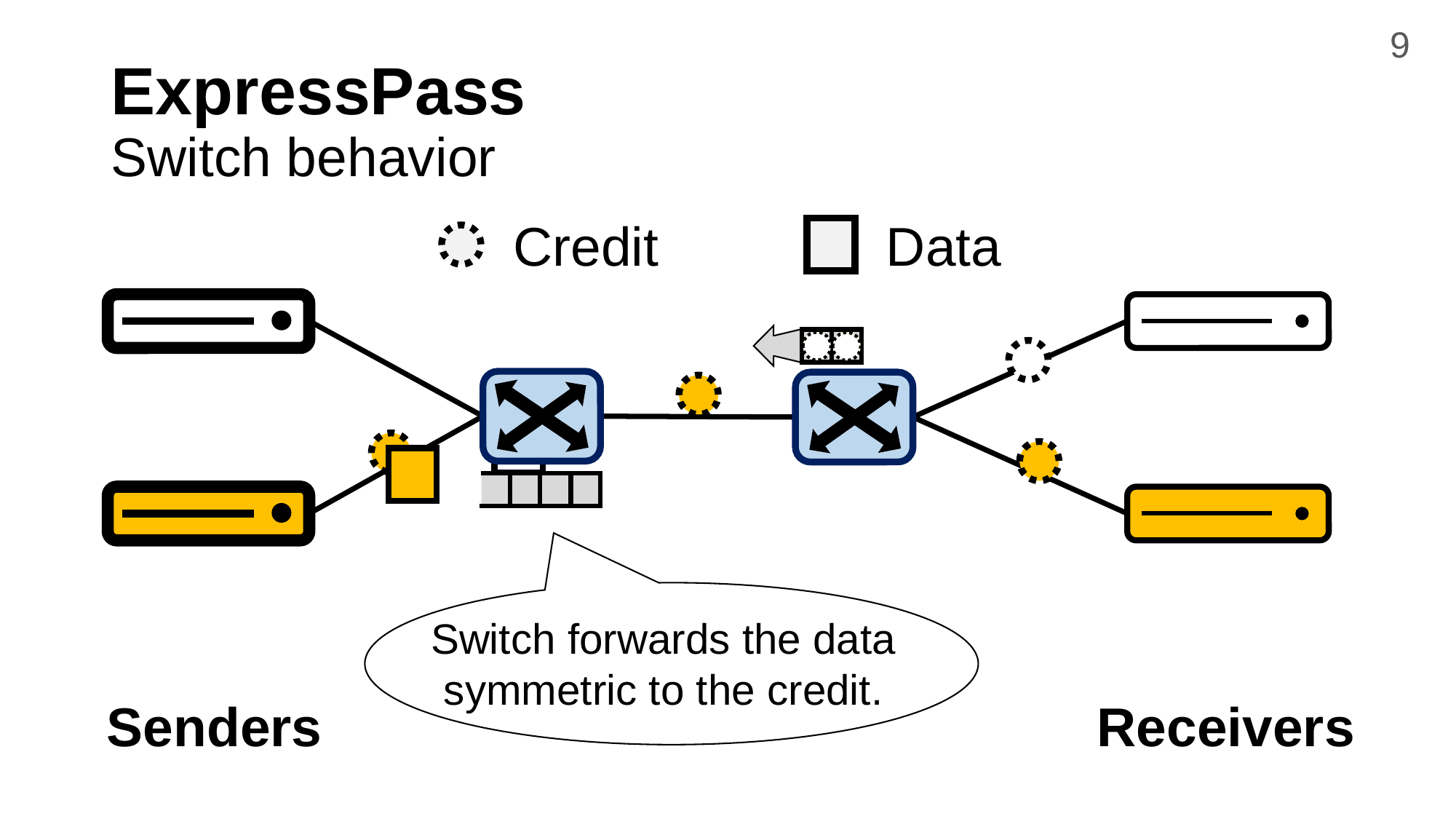

9
# ExpressPass Switch behavior
Credit
Data

Switch forwards the data symmetric to the credit.
Receivers
Senders